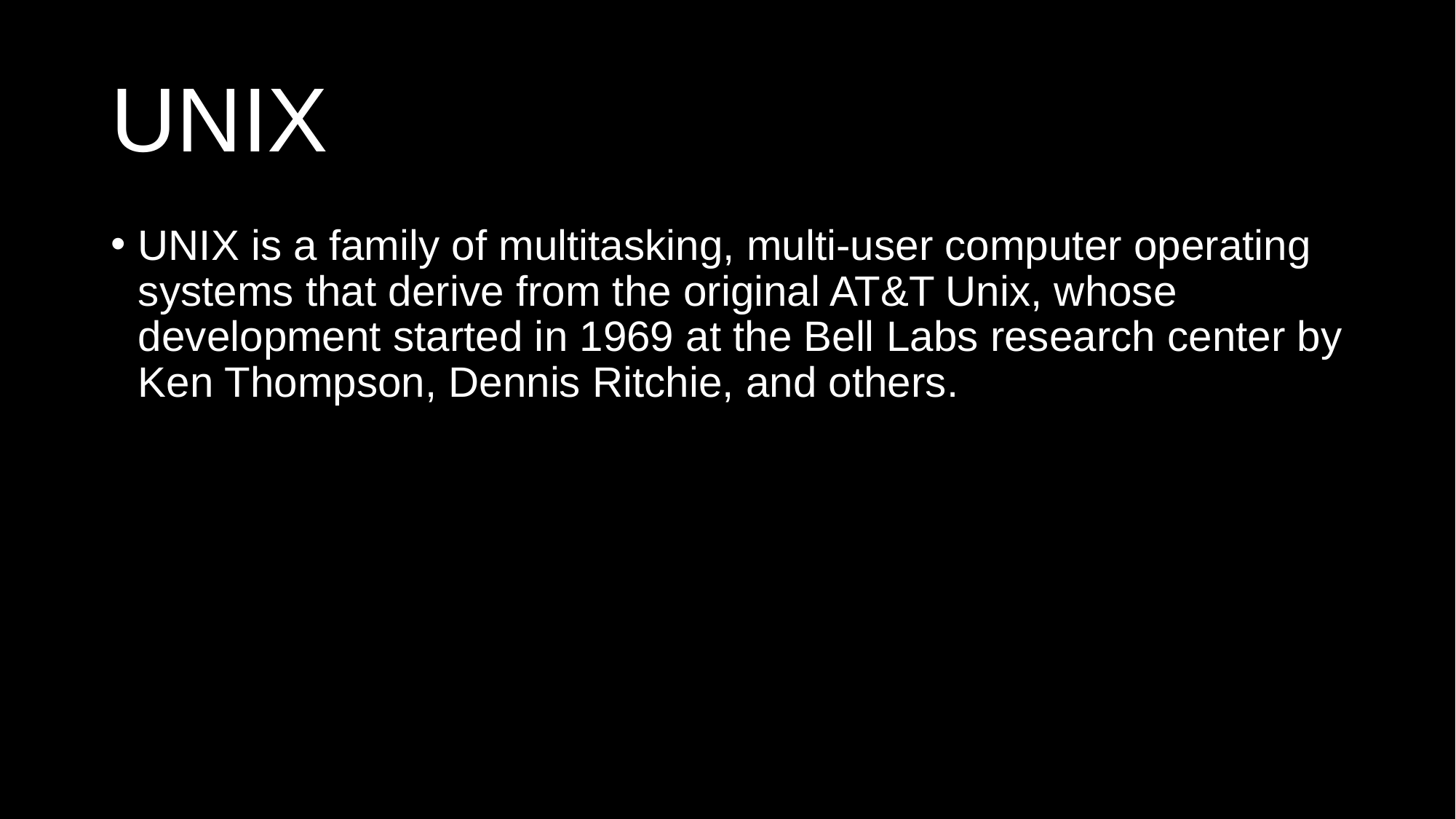

# UNIX
UNIX is a family of multitasking, multi-user computer operating systems that derive from the original AT&T Unix, whose development started in 1969 at the Bell Labs research center by Ken Thompson, Dennis Ritchie, and others.